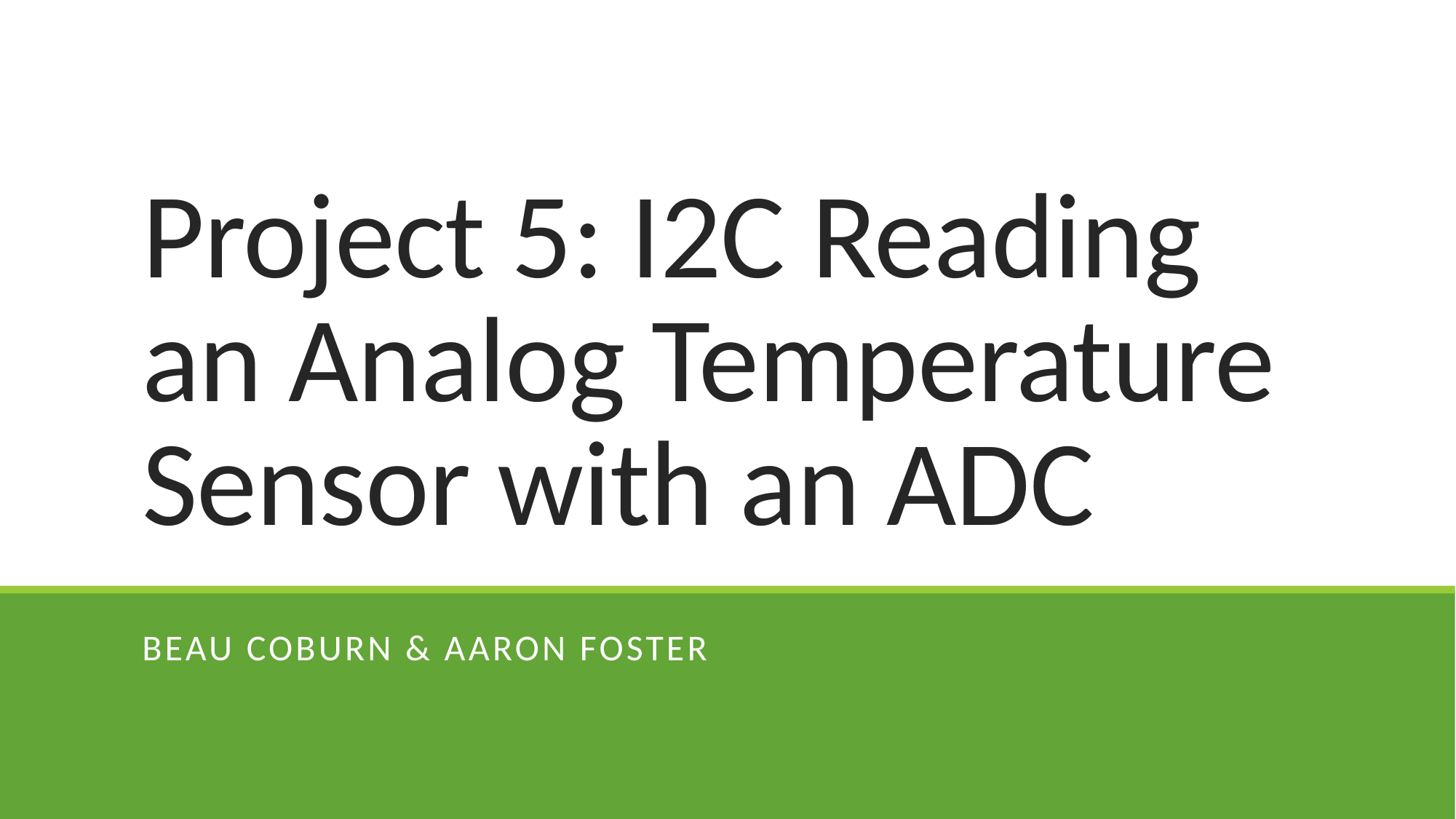

# Project 5: I2C Reading an Analog Temperature Sensor with an ADC

Beau Coburn & Aaron Foster